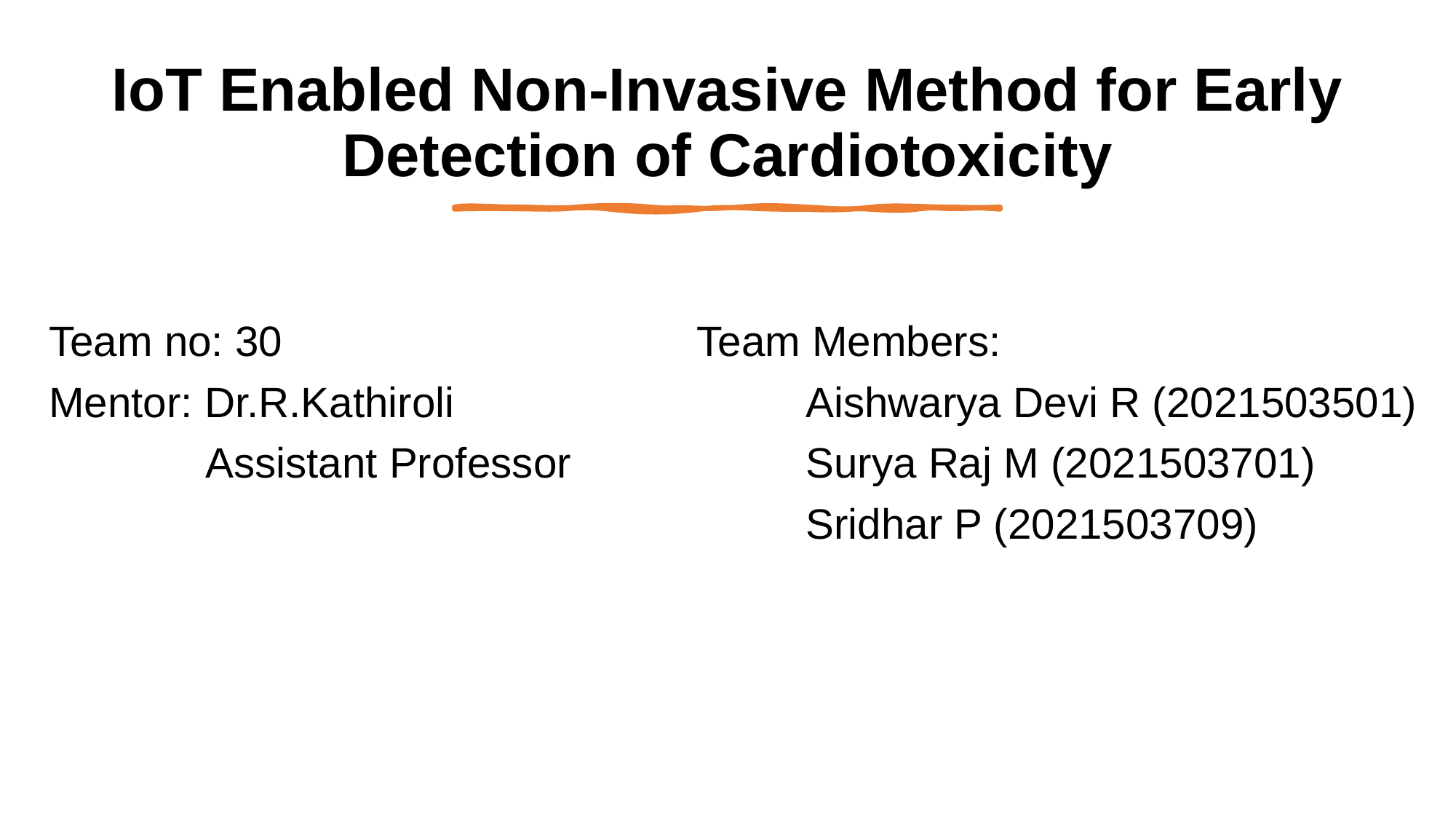

# IoT Enabled Non-Invasive Method for Early Detection of Cardiotoxicity

Team no: 30
Mentor: Dr.R.Kathiroli
	    Assistant Professor
Team Members:
	Aishwarya Devi R (2021503501)
	Surya Raj M (2021503701)
	Sridhar P (2021503709)